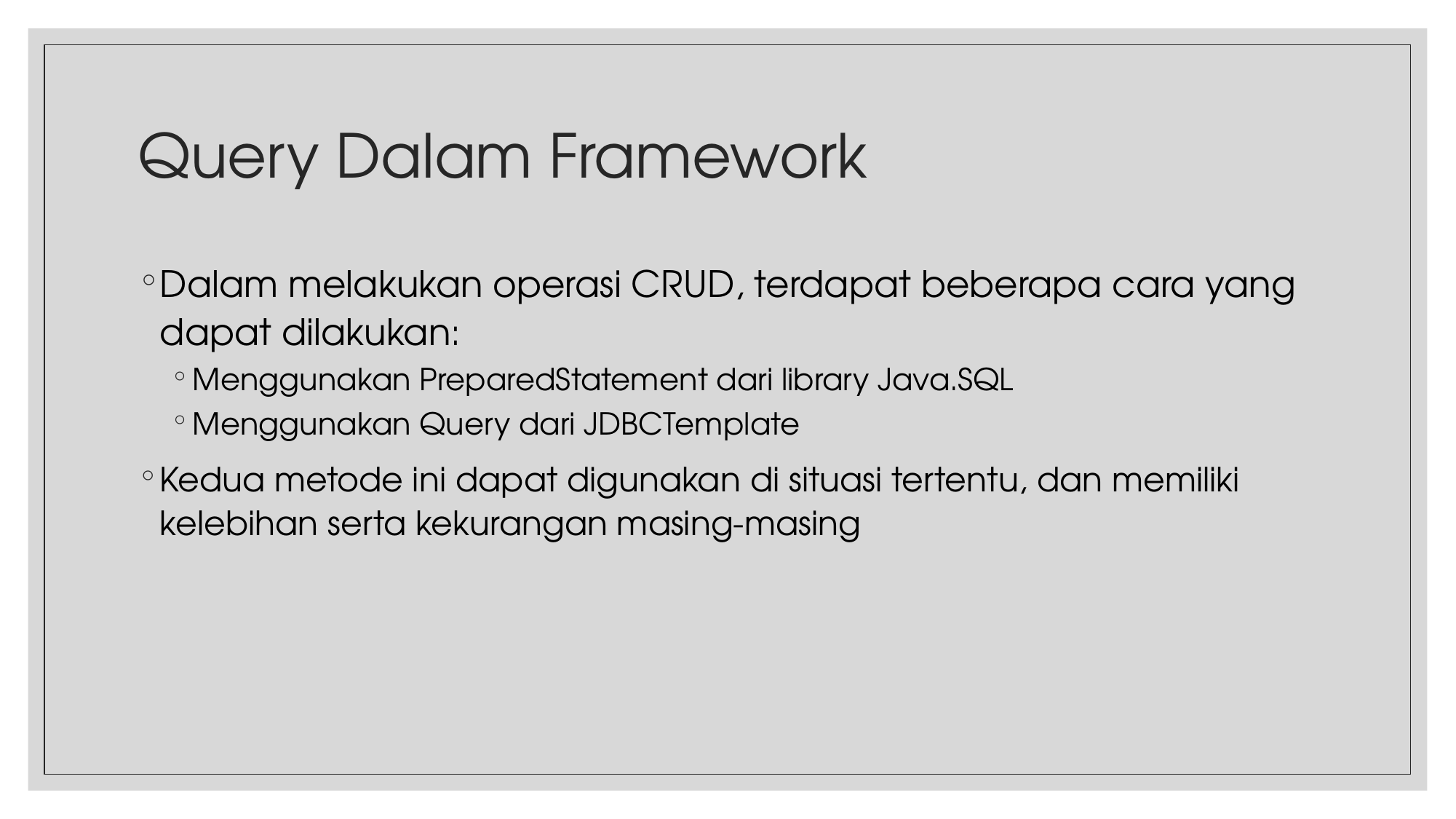

# Query Dalam Framework
Dalam melakukan operasi CRUD, terdapat beberapa cara yang dapat dilakukan:
Menggunakan PreparedStatement dari library Java.SQL
Menggunakan Query dari JDBCTemplate
Kedua metode ini dapat digunakan di situasi tertentu, dan memiliki kelebihan serta kekurangan masing-masing